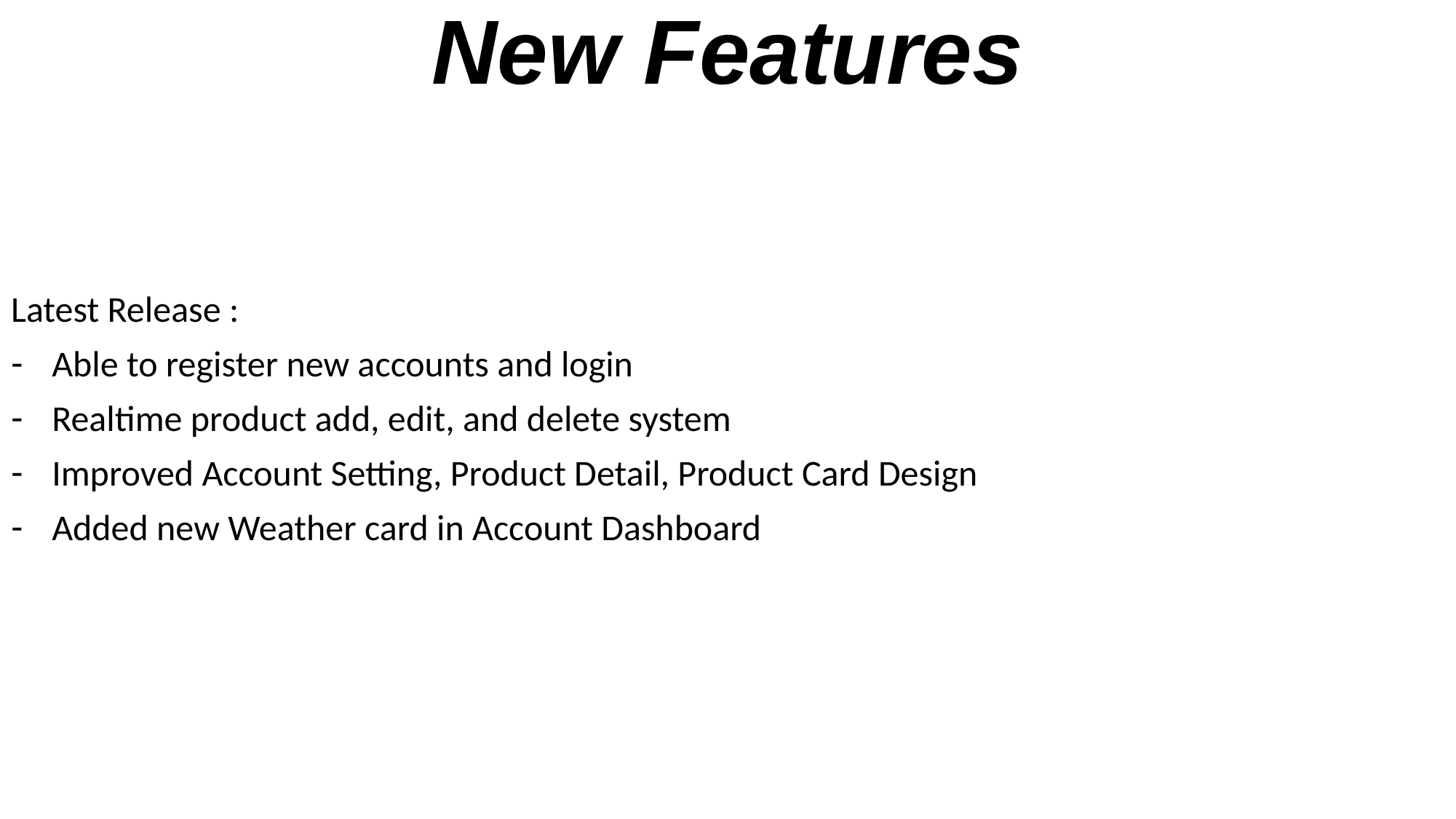

# New Features
Latest Release :
Able to register new accounts and login
Realtime product add, edit, and delete system
Improved Account Setting, Product Detail, Product Card Design
Added new Weather card in Account Dashboard